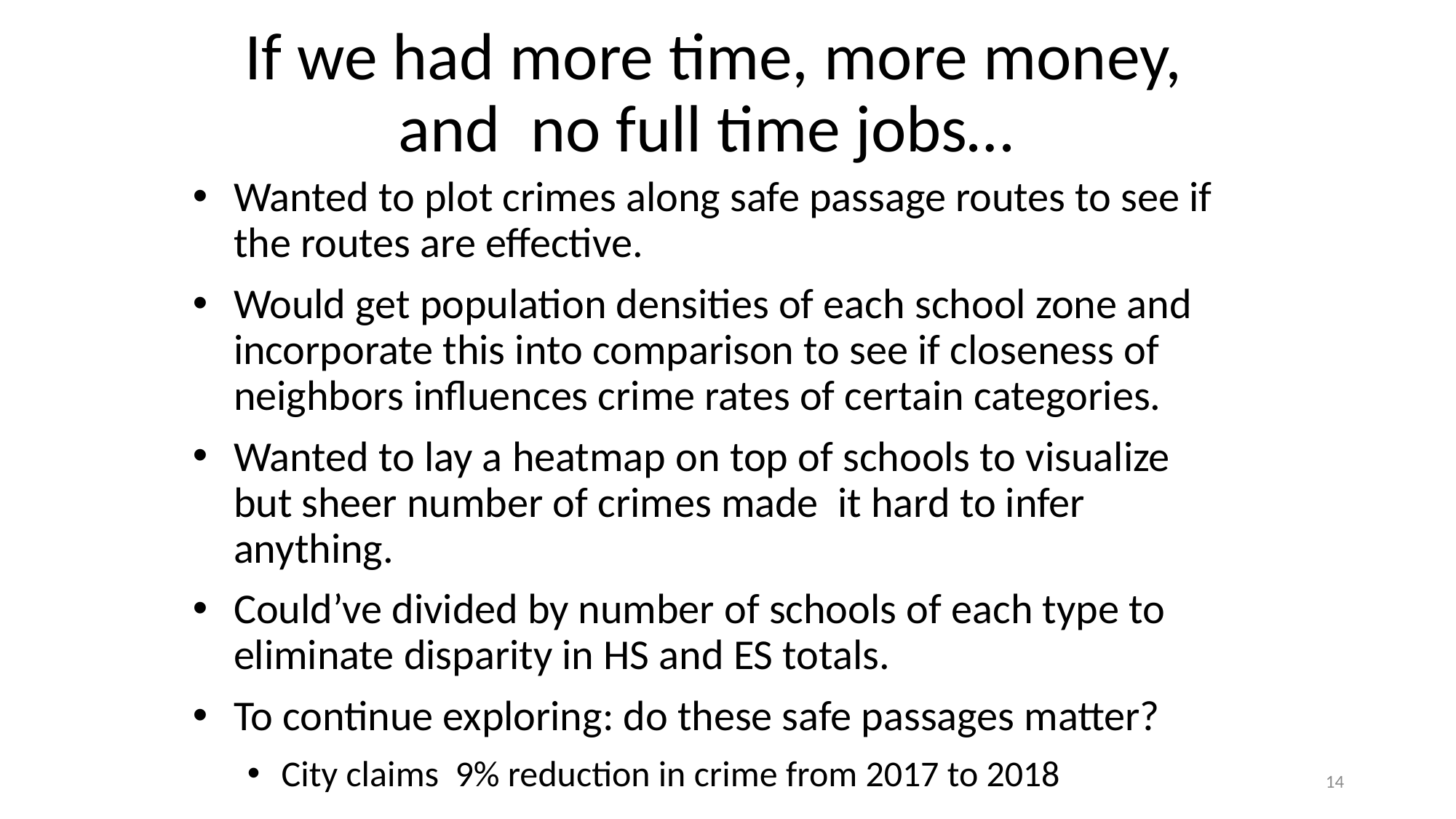

# If we had more time, more money, and  no full time jobs…
Wanted to plot crimes along safe passage routes to see if the routes are effective.
Would get population densities of each school zone and incorporate this into comparison to see if closeness of neighbors influences crime rates of certain categories.
Wanted to lay a heatmap on top of schools to visualize but sheer number of crimes made  it hard to infer anything.
Could’ve divided by number of schools of each type to eliminate disparity in HS and ES totals.
To continue exploring: do these safe passages matter?
City claims  9% reduction in crime from 2017 to 2018

14